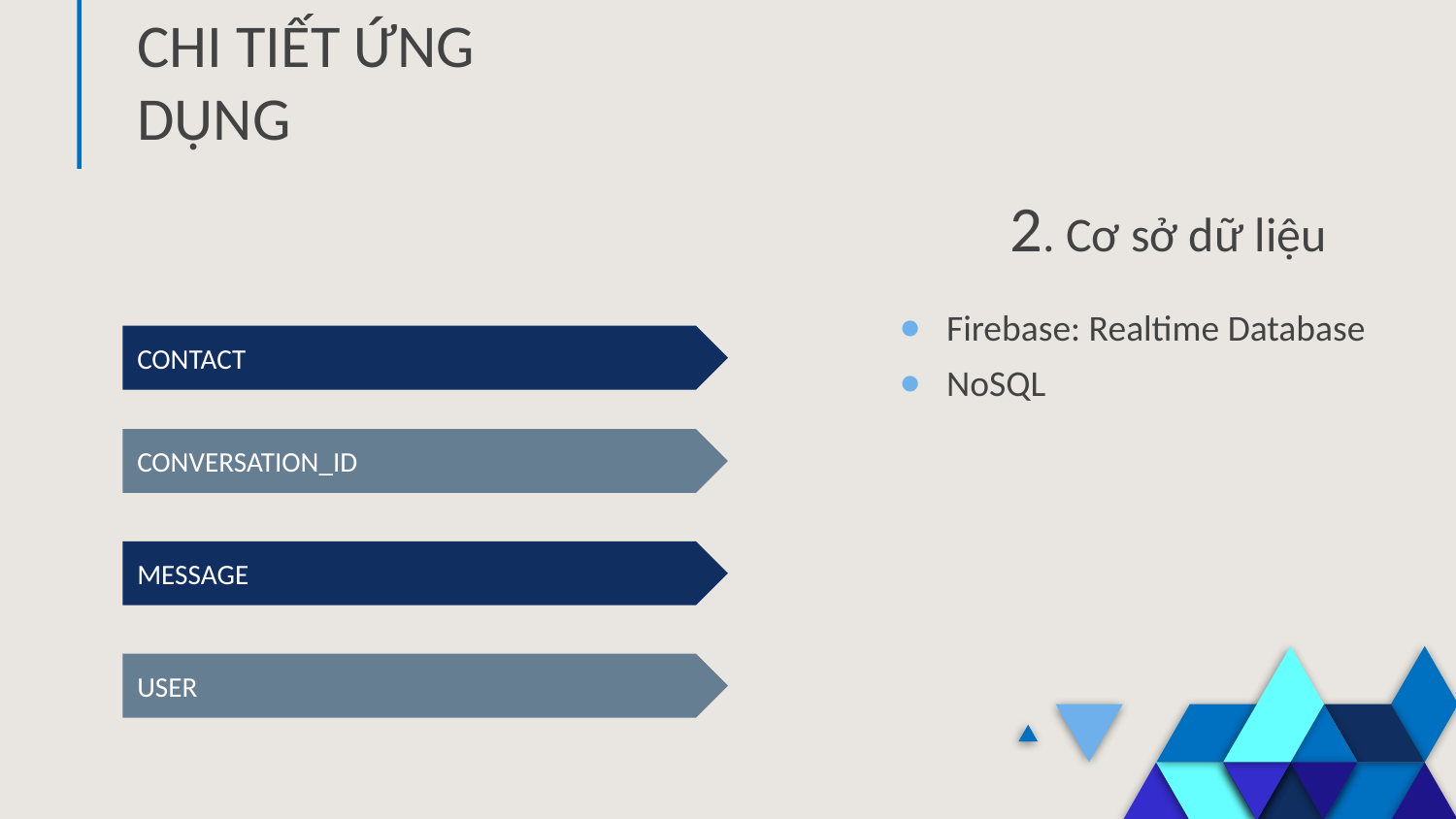

# CHI TIẾT ỨNG DỤNG
2. Cơ sở dữ liệu
Firebase: Realtime Database
NoSQL
CONTACT
CONVERSATION_ID
MESSAGE
USER